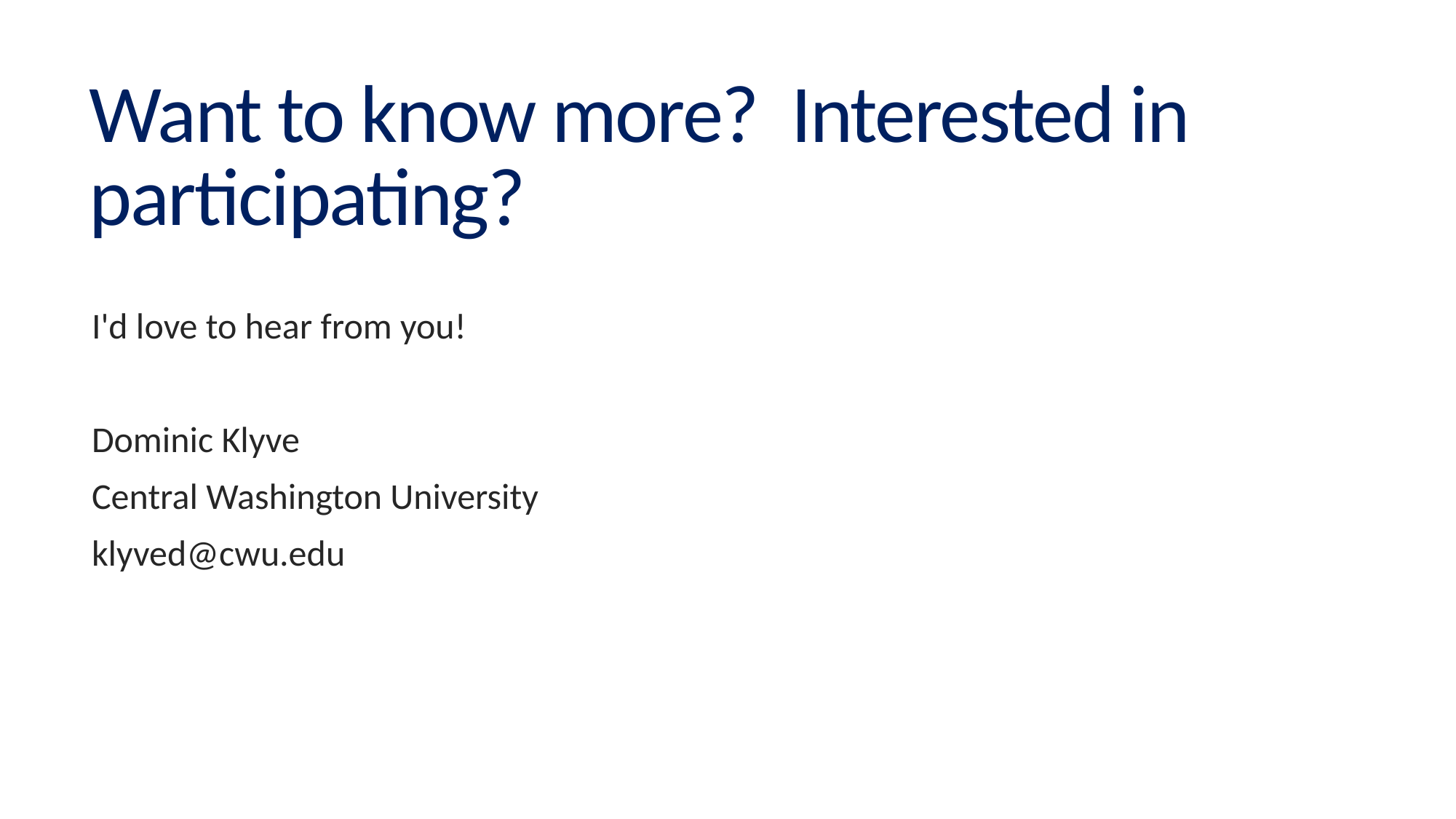

# Want to know more?  Interested in participating?

I'd love to hear from you!

Dominic Klyve
Central Washington University
klyved@cwu.edu